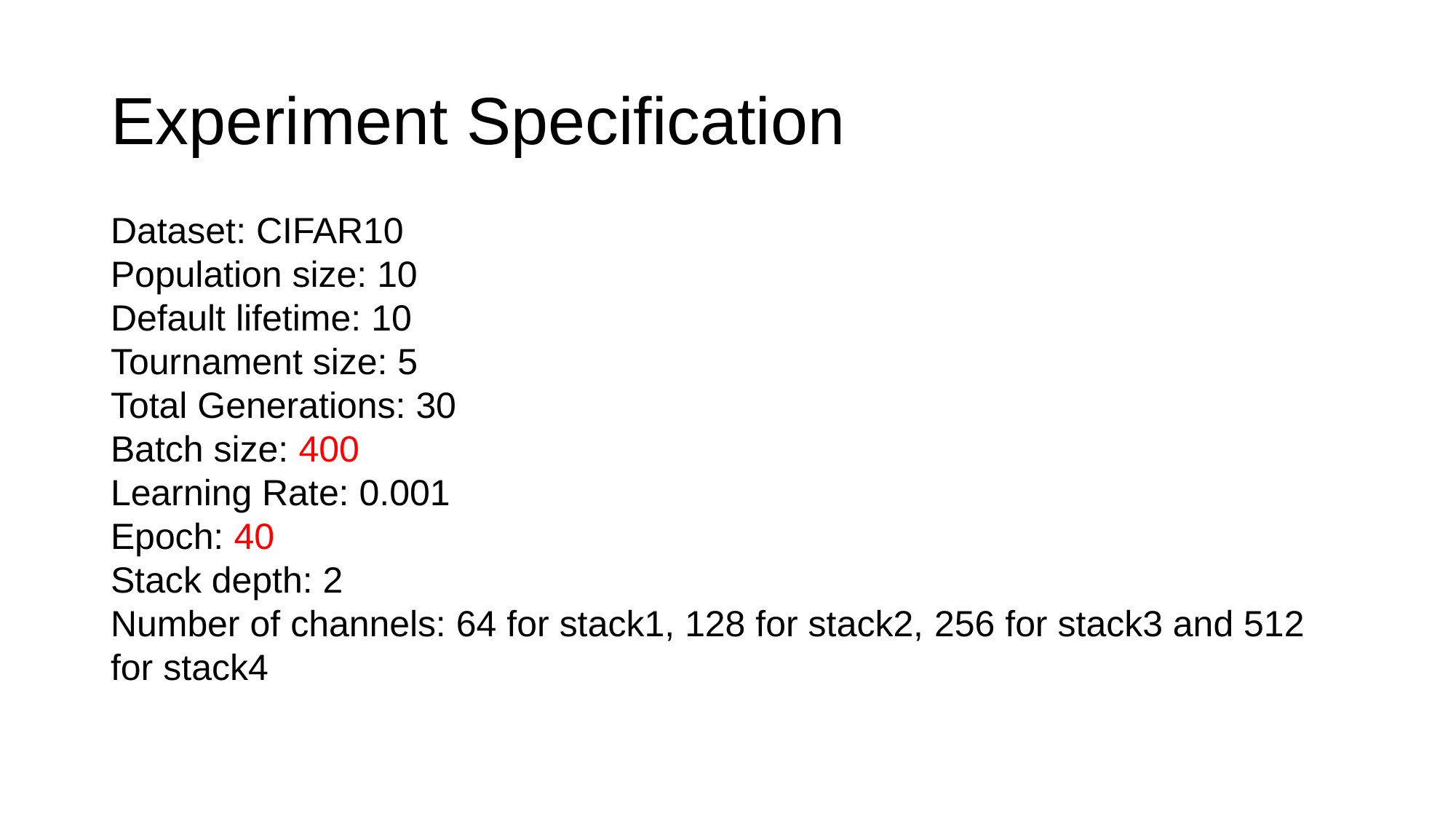

# Experiment Specification
Dataset: CIFAR10
Population size: 10
Default lifetime: 10
Tournament size: 5
Total Generations: 30
Batch size: 400
Learning Rate: 0.001
Epoch: 40
Stack depth: 2
Number of channels: 64 for stack1, 128 for stack2, 256 for stack3 and 512 for stack4